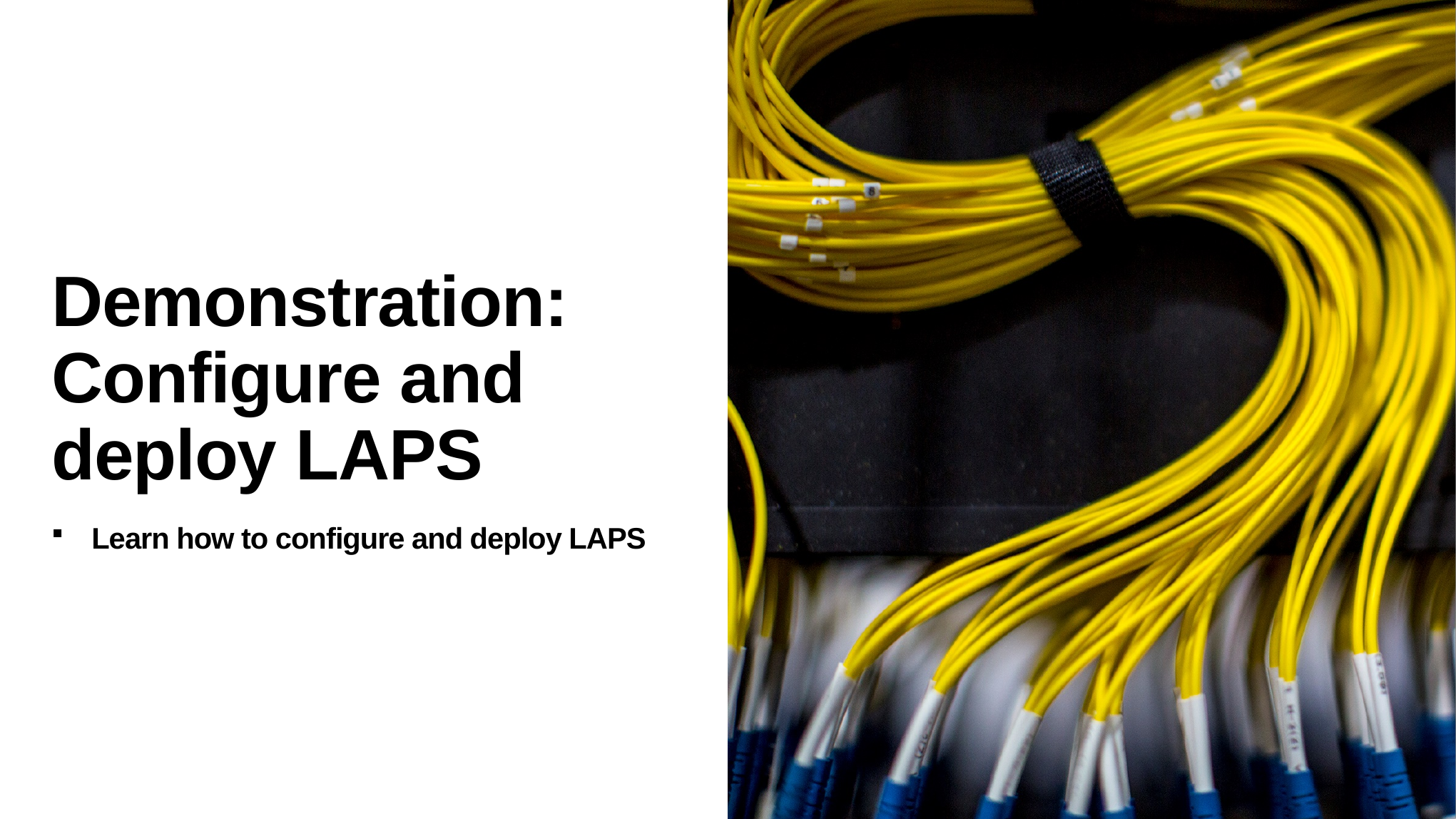

# Demonstration: Configure and deploy LAPS
Learn how to configure and deploy LAPS